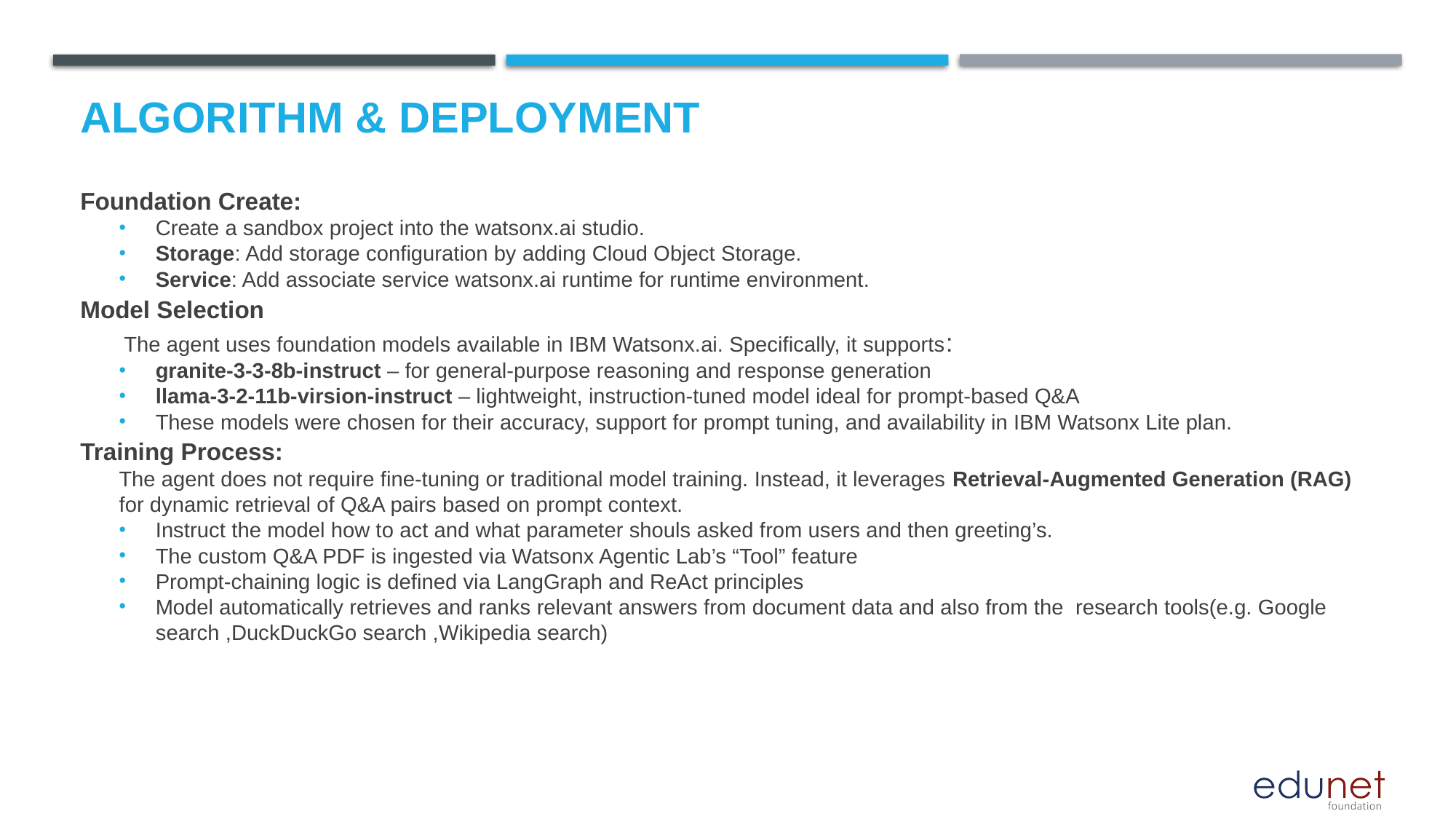

# Algorithm & Deployment
Foundation Create:
Create a sandbox project into the watsonx.ai studio.
Storage: Add storage configuration by adding Cloud Object Storage.
Service: Add associate service watsonx.ai runtime for runtime environment.
Model Selection
        The agent uses foundation models available in IBM Watsonx.ai. Specifically, it supports:
granite-3-3-8b-instruct – for general-purpose reasoning and response generation
llama-3-2-11b-virsion-instruct – lightweight, instruction-tuned model ideal for prompt-based Q&A
These models were chosen for their accuracy, support for prompt tuning, and availability in IBM Watsonx Lite plan.
Training Process:
The agent does not require fine-tuning or traditional model training. Instead, it leverages Retrieval-Augmented Generation (RAG) for dynamic retrieval of Q&A pairs based on prompt context.
Instruct the model how to act and what parameter shouls asked from users and then greeting’s.
The custom Q&A PDF is ingested via Watsonx Agentic Lab’s “Tool” feature
Prompt-chaining logic is defined via LangGraph and ReAct principles
Model automatically retrieves and ranks relevant answers from document data and also from the  research tools(e.g. Google search ,DuckDuckGo search ,Wikipedia search)